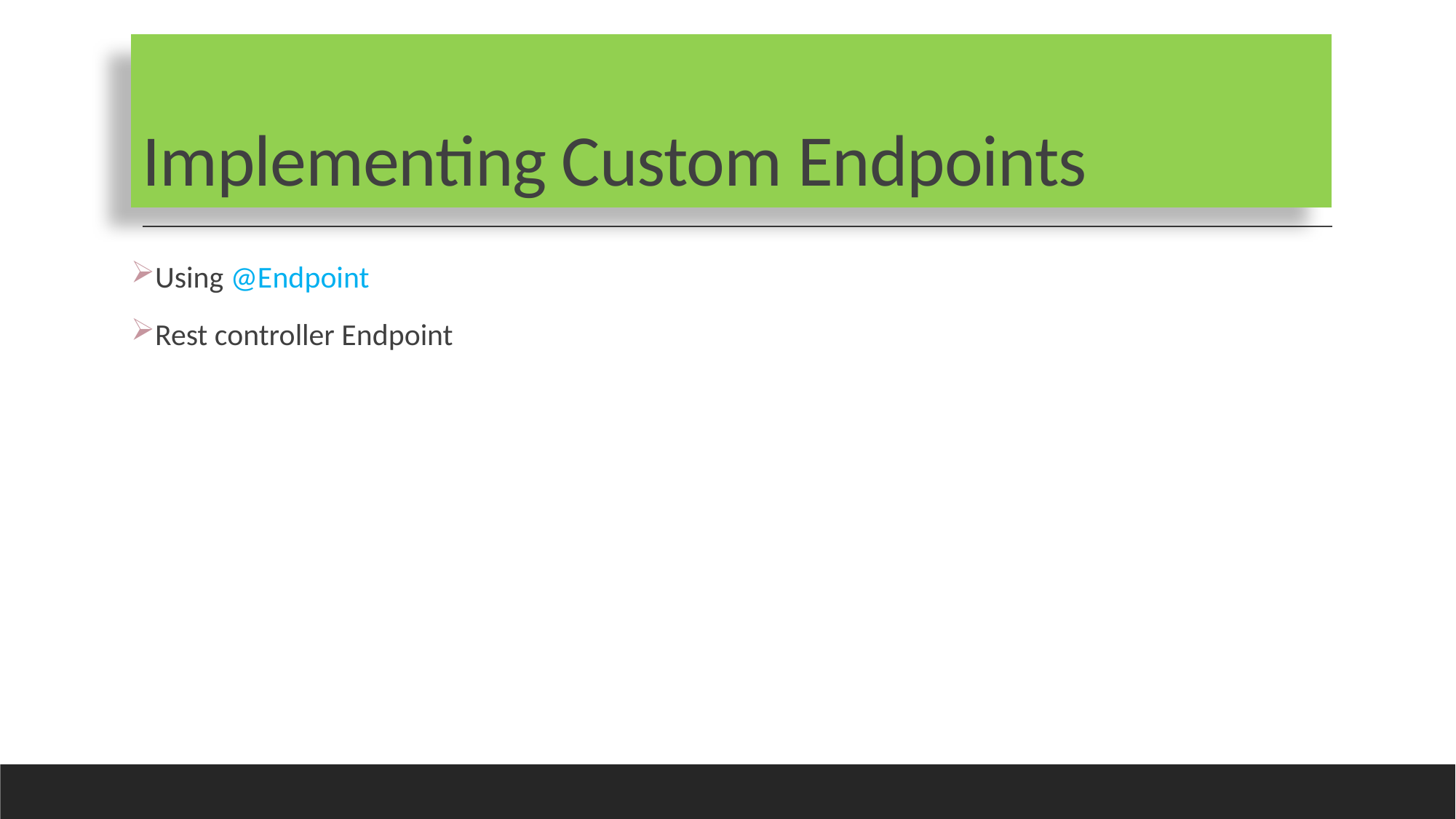

# Implementing Custom Endpoints
Using @Endpoint
Rest controller Endpoint